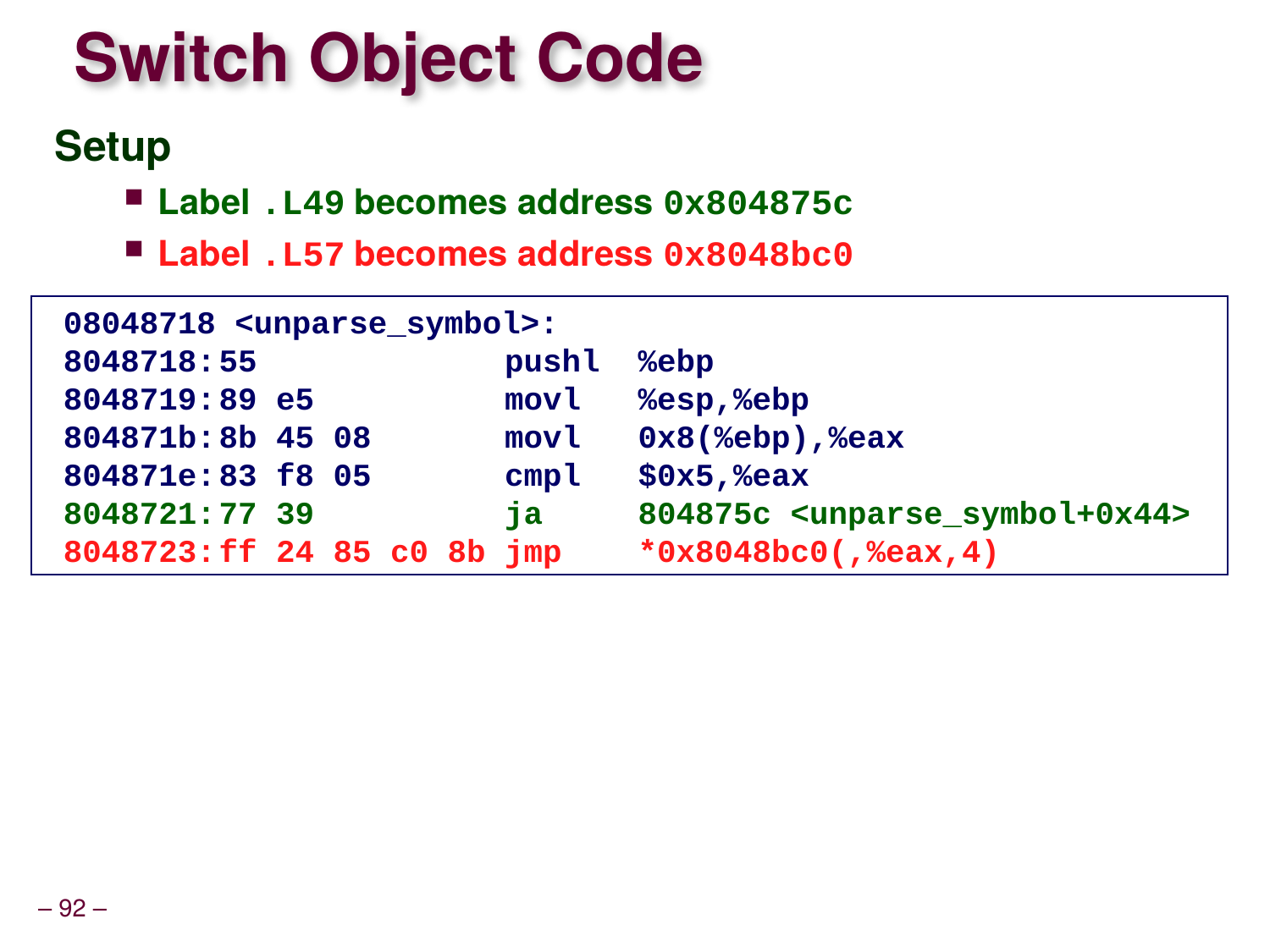

# Switch Object Code
Setup
Label .L49 becomes address 0x804875c
Label .L57 becomes address 0x8048bc0

 08048718 <unparse_symbol>:
 8048718:	55             pushl  %ebp
 8048719:	89 e5          movl   %esp,%ebp
 804871b:	8b 45 08       movl   0x8(%ebp),%eax
 804871e:	83 f8 05       cmpl   $0x5,%eax
 8048721:	77 39          ja     804875c <unparse_symbol+0x44>
 8048723:	ff 24 85 c0 8b jmp    *0x8048bc0(,%eax,4)